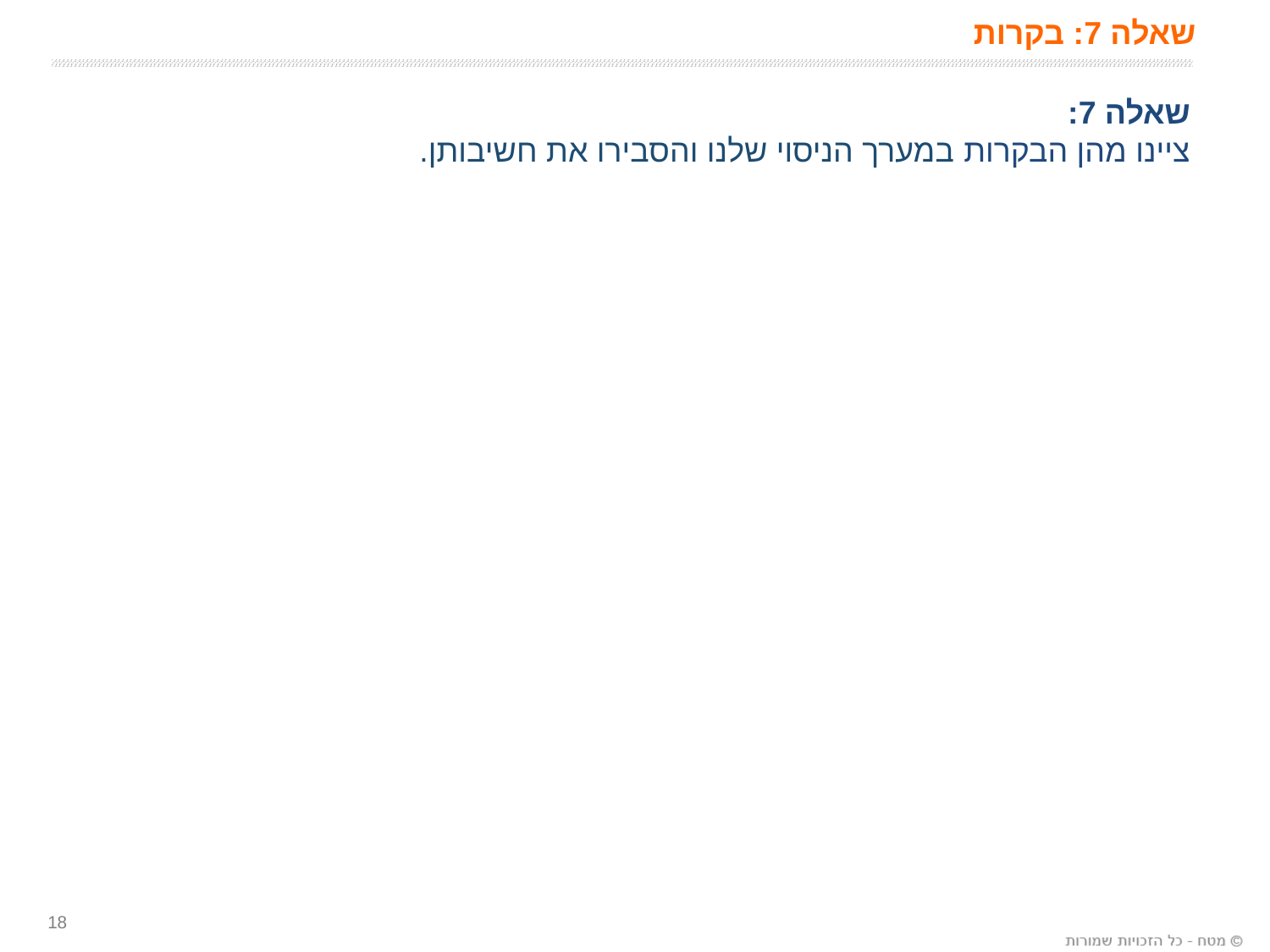

# שאלה 7: בקרות

שאלה 7:
ציינו מהן הבקרות במערך הניסוי שלנו והסבירו את חשיבותן.
18